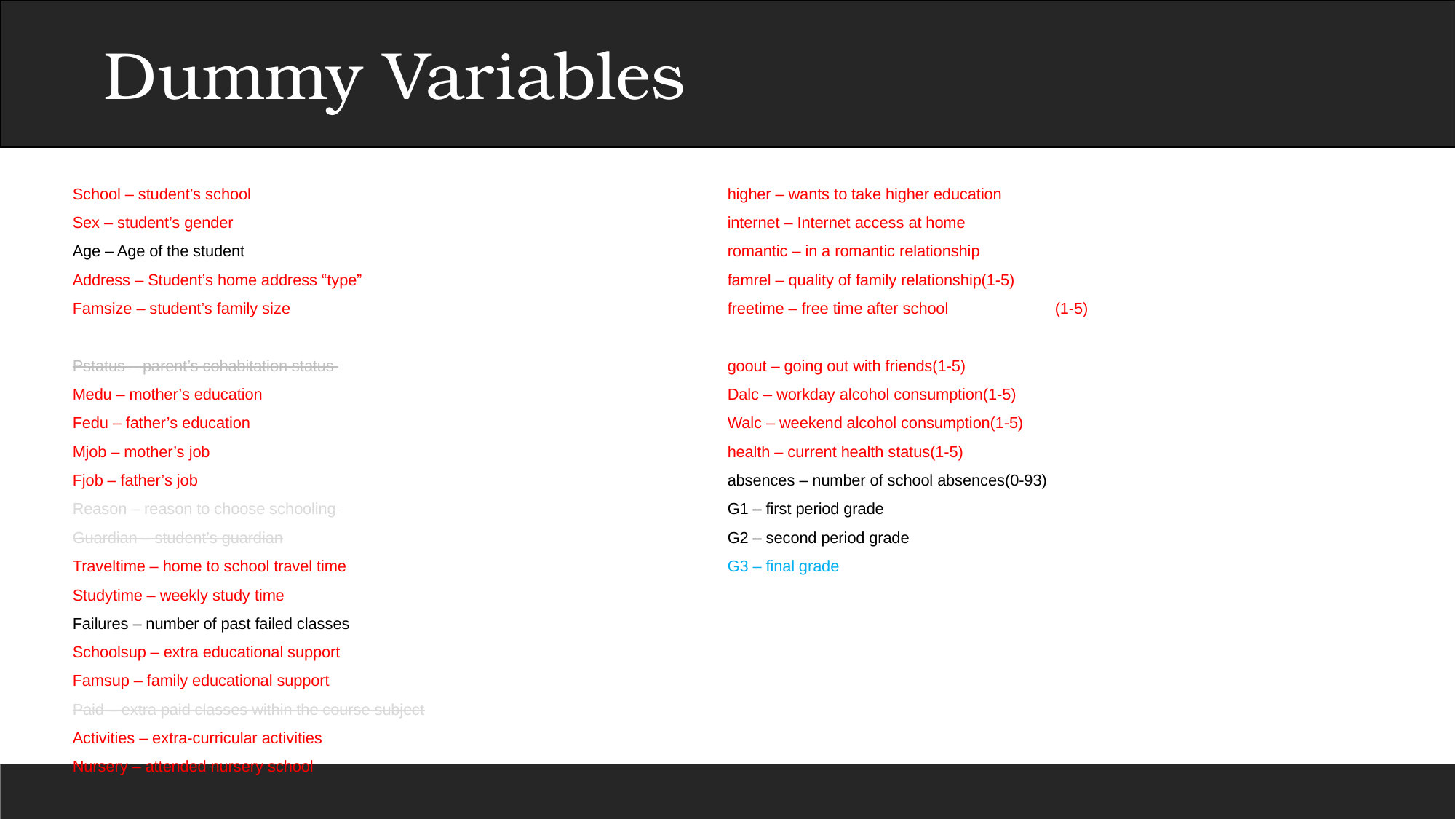

Dummy Variables
School – student’s school					higher – wants to take higher education
Sex – student’s gender	 				internet – Internet access at home
Age – Age of the student					romantic – in a romantic relationship
Address – Student’s home address “type”				famrel – quality of family relationship(1-5)
Famsize – student’s family size					freetime – free time after school	(1-5)
Pstatus – parent’s cohabitation status 				goout – going out with friends(1-5)
Medu – mother’s education					Dalc – workday alcohol consumption(1-5)
Fedu – father’s education					Walc – weekend alcohol consumption(1-5)
Mjob – mother’s job					health – current health status(1-5)
Fjob – father’s job					absences – number of school absences(0-93)
Reason – reason to choose schooling 				G1 – first period grade
Guardian – student’s guardian					G2 – second period grade
Traveltime – home to school travel time				G3 – final grade
Studytime – weekly study time
Failures – number of past failed classes
Schoolsup – extra educational support
Famsup – family educational support
Paid – extra paid classes within the course subject
Activities – extra-curricular activities
Nursery – attended nursery school